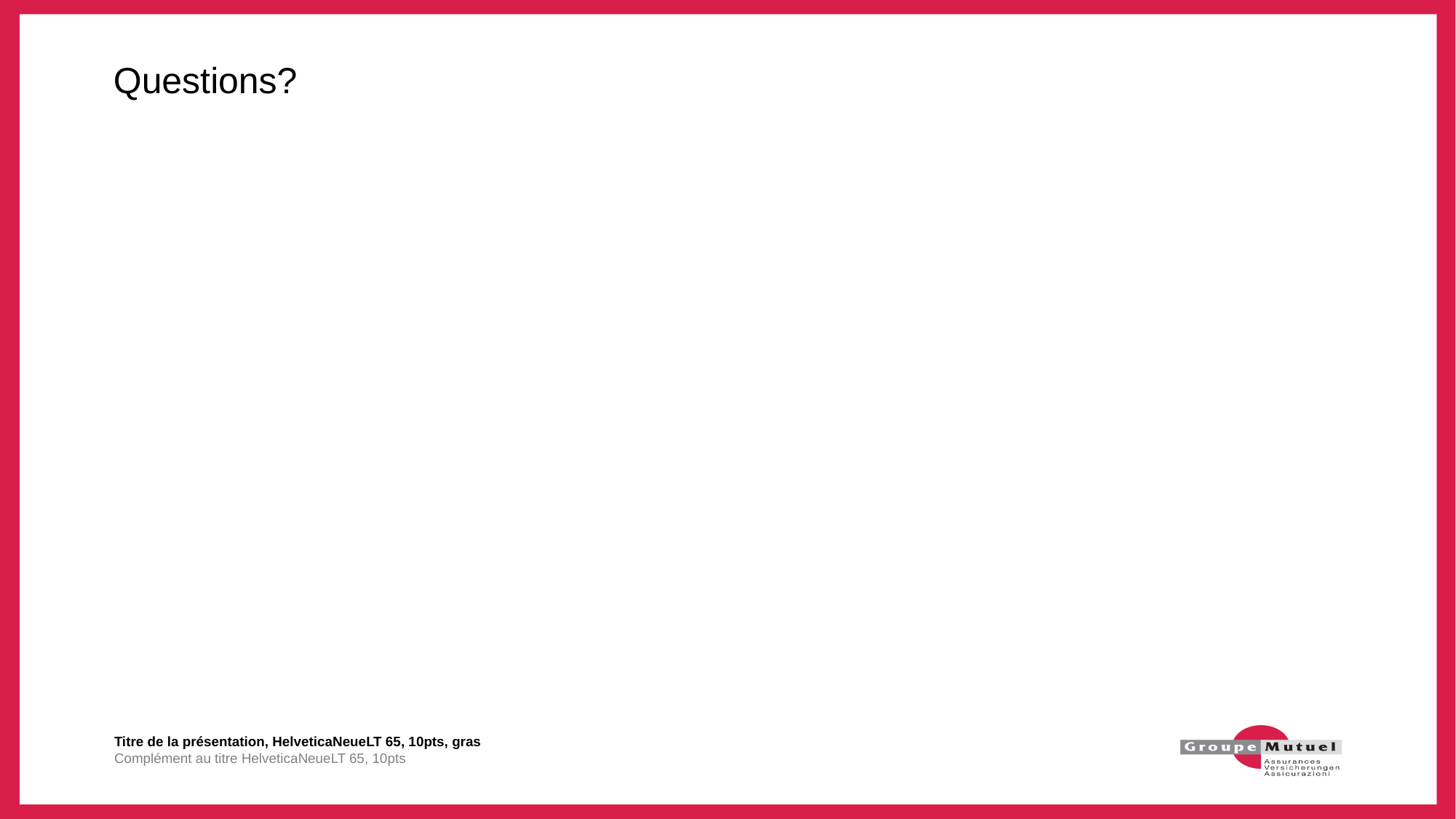

# Questions?

Titre de la présentation, HelveticaNeueLT 65, 10pts, gras
Complément au titre HelveticaNeueLT 65, 10pts